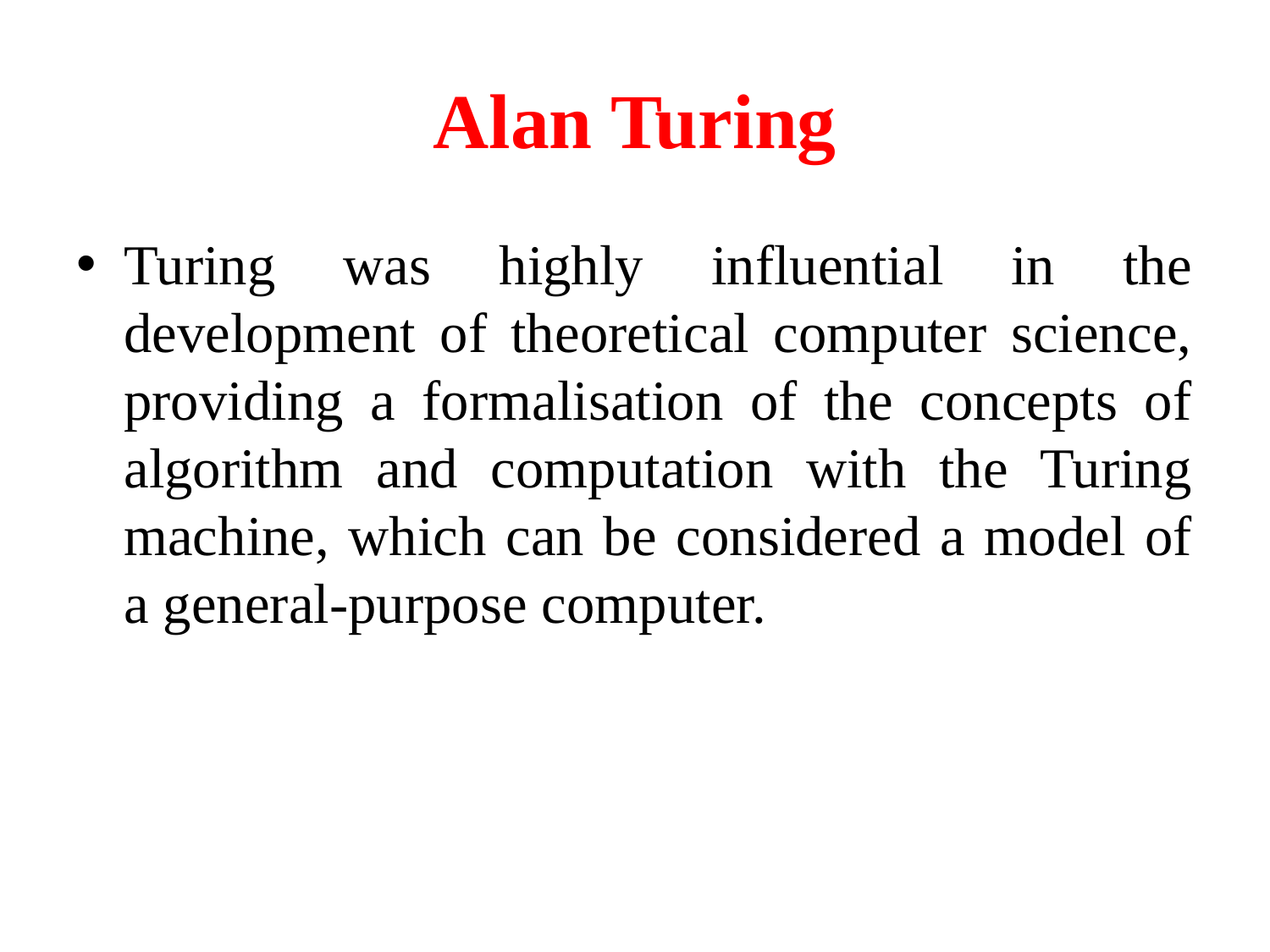

# Alan Turing
Turing was highly influential in the development of theoretical computer science, providing a formalisation of the concepts of algorithm and computation with the Turing machine, which can be considered a model of a general-purpose computer.